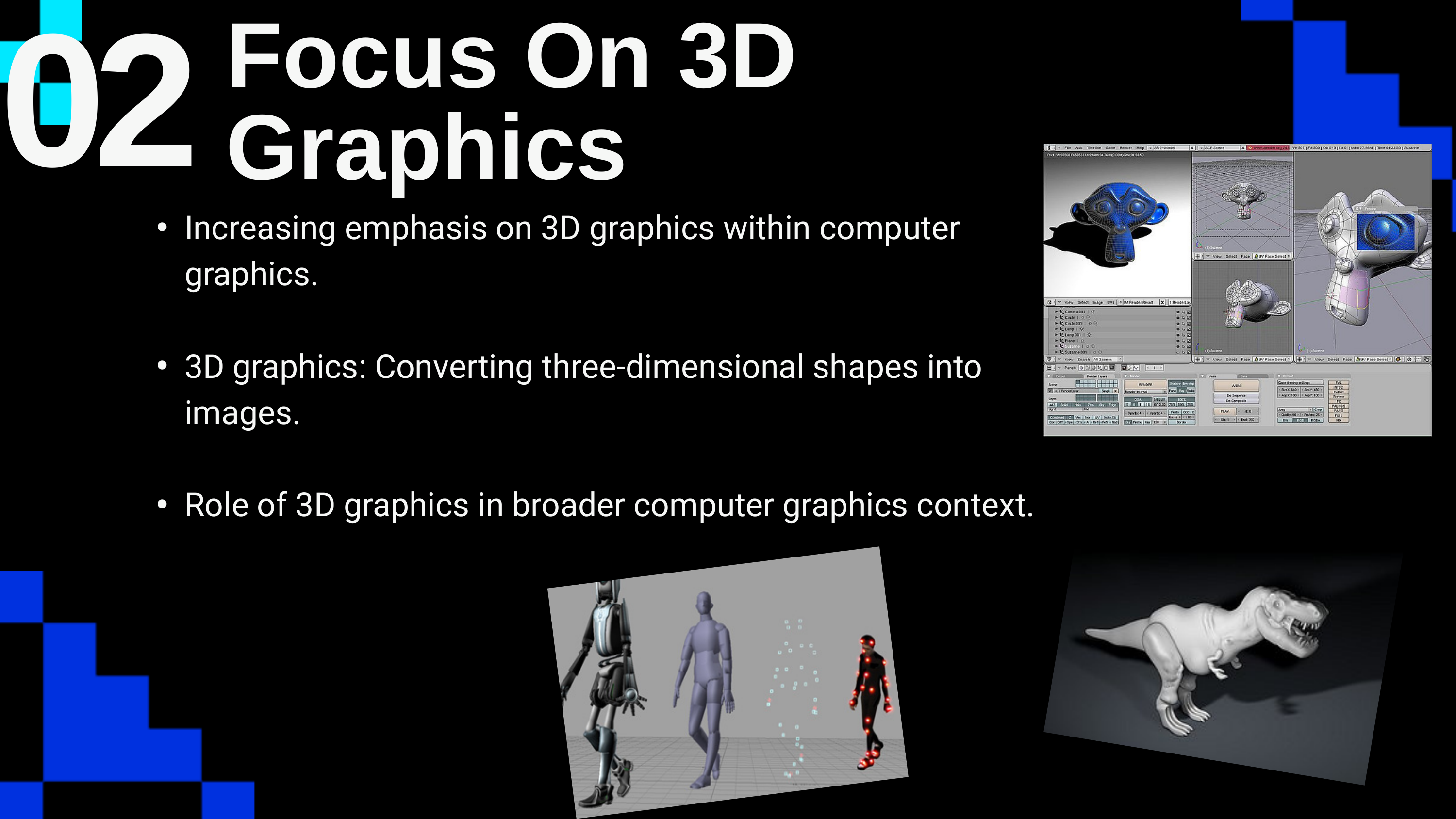

02

Focus On 3D Graphics

Increasing emphasis on 3D graphics within computer graphics.

3D graphics: Converting three-dimensional shapes into images.

Role of 3D graphics in broader computer graphics context.